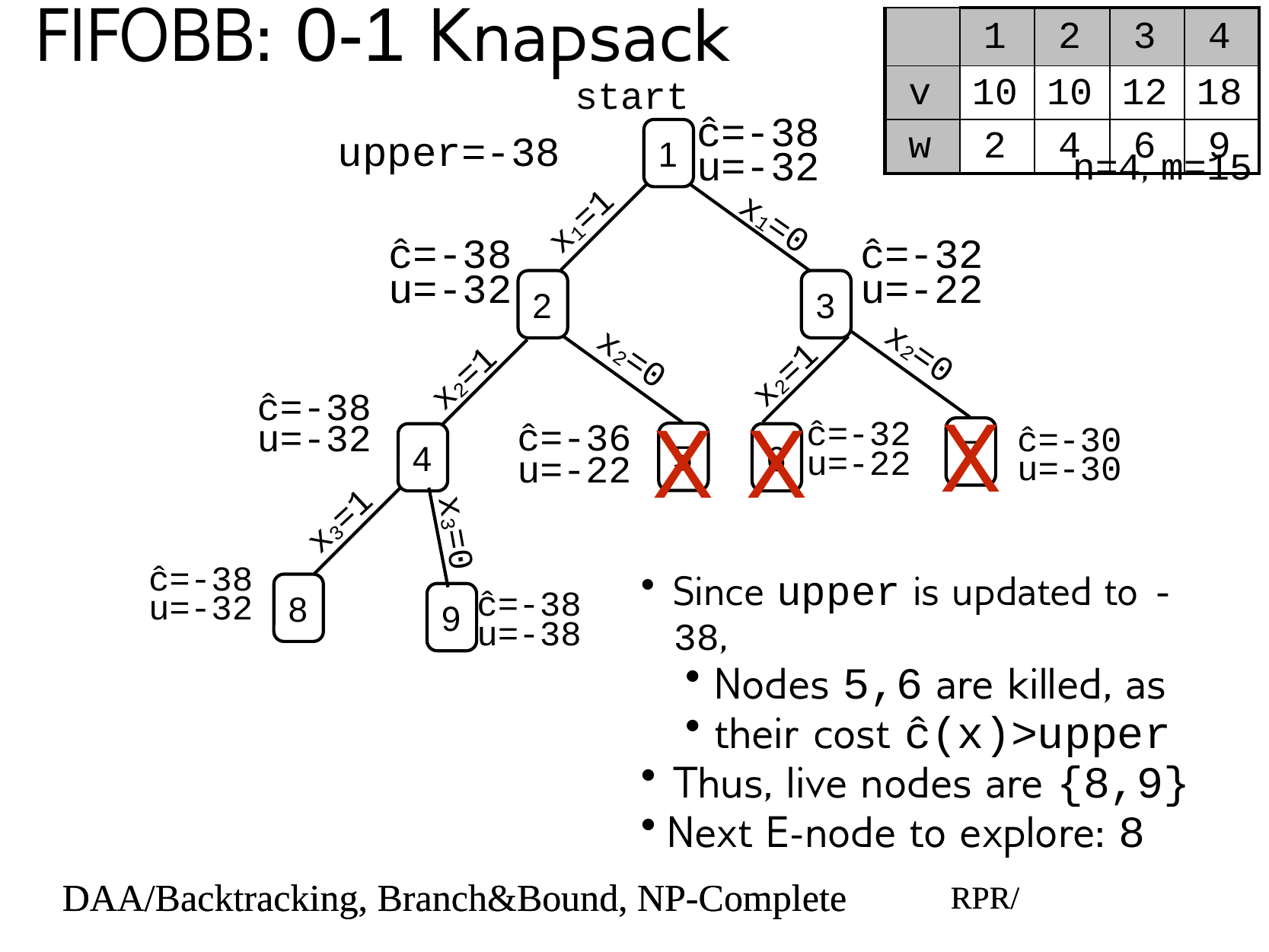

# FIFOBB: 0-1 Knapsack
|  | 1 | 2 | 3 | 4 |
| --- | --- | --- | --- | --- |
| v | 10 | 10 | 12 | 18 |
| w | 2 | 4 | 6 | 9 |
start
1
ĉ=-38
u=-32
upper=-38
n=4, m=15

x1=1
x1=0
ĉ=-38
u=-32
ĉ=-32
u=-22
2
3
x2=0

x2=1
x2=0

x2=1
ĉ=-38
u=-32
X
X
X
ĉ=-32
u=-22
ĉ=-36
u=-22
ĉ=-30
u=-30
7
5
4
6

x3=1
x3=0
ĉ=-38
u=-32
Since upper is updated to -38,
Nodes 5,6 are killed, as
their cost ĉ(x)>upper
Thus, live nodes are {8,9}
Next E-node to explore: 8
8
ĉ=-38
u=-38
9
DAA/Backtracking, Branch&Bound, NP-Complete
RPR/
14